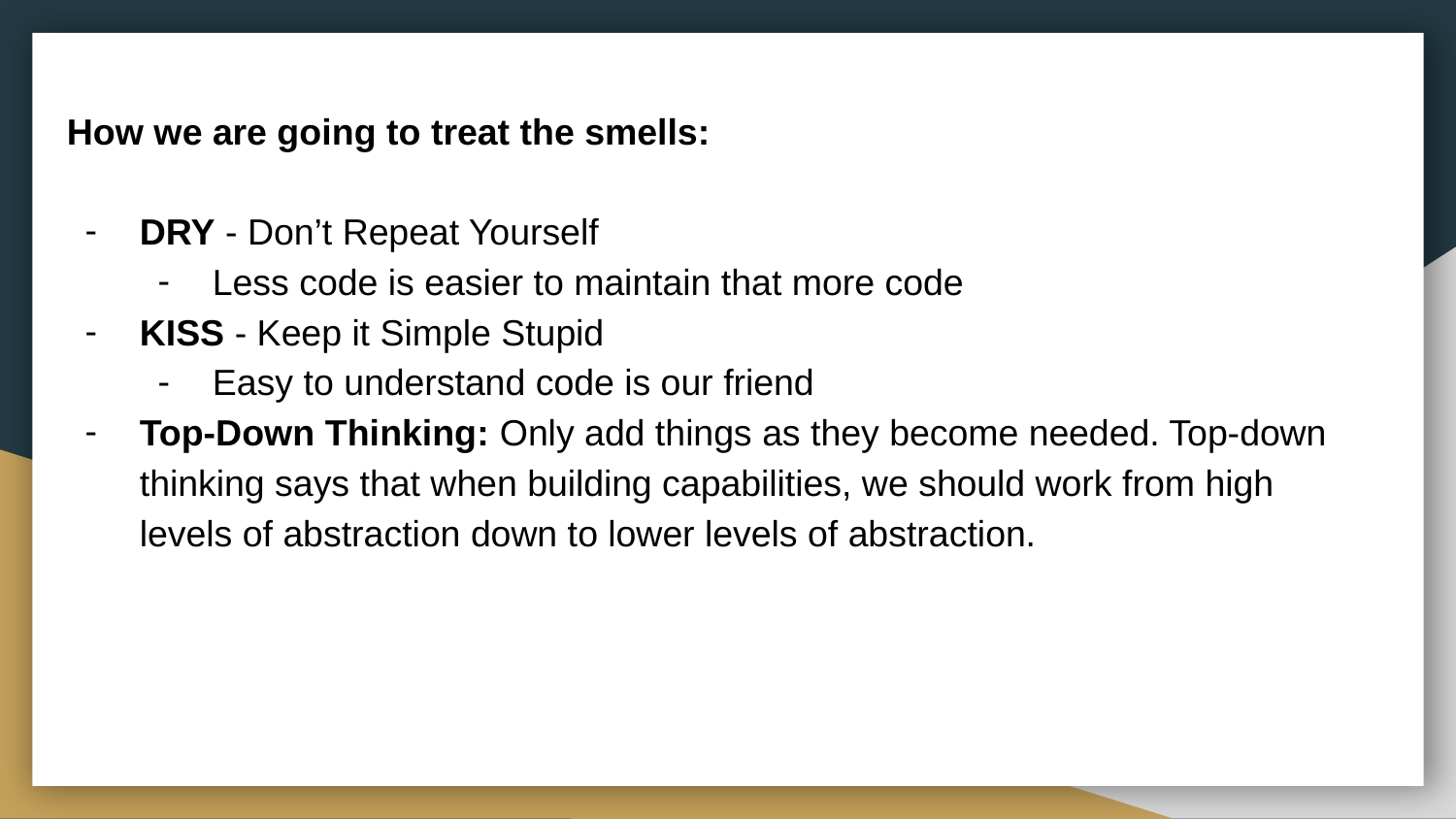

How we are going to treat the smells:

DRY - Don’t Repeat Yourself
Less code is easier to maintain that more code
KISS - Keep it Simple Stupid
Easy to understand code is our friend
Top-Down Thinking: Only add things as they become needed. Top-down thinking says that when building capabilities, we should work from high levels of abstraction down to lower levels of abstraction.